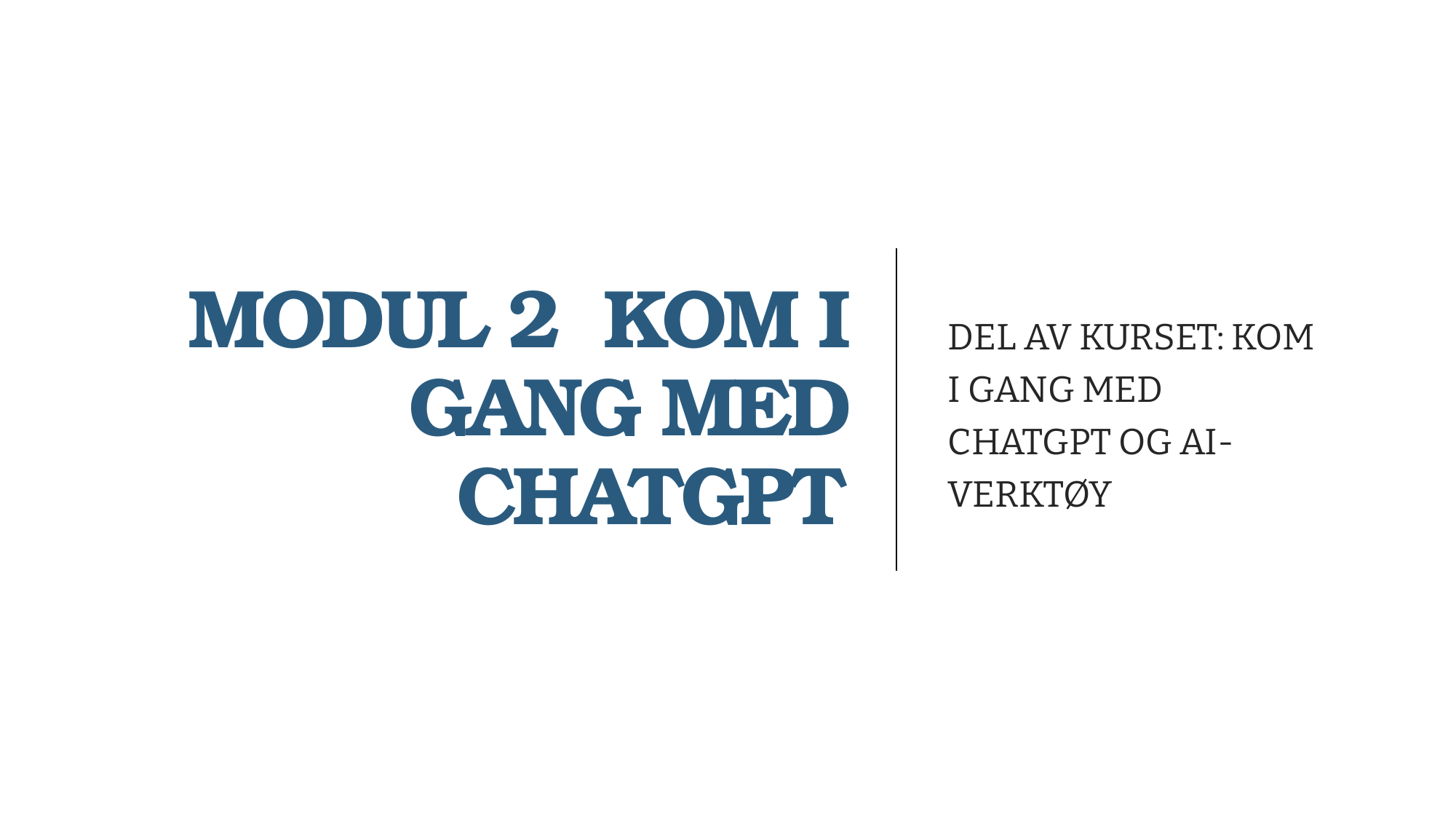

# Modul 2  Kom i gang med ChatGPT
Del av kurset: Kom i gang med ChatGPT og AI-verktøy